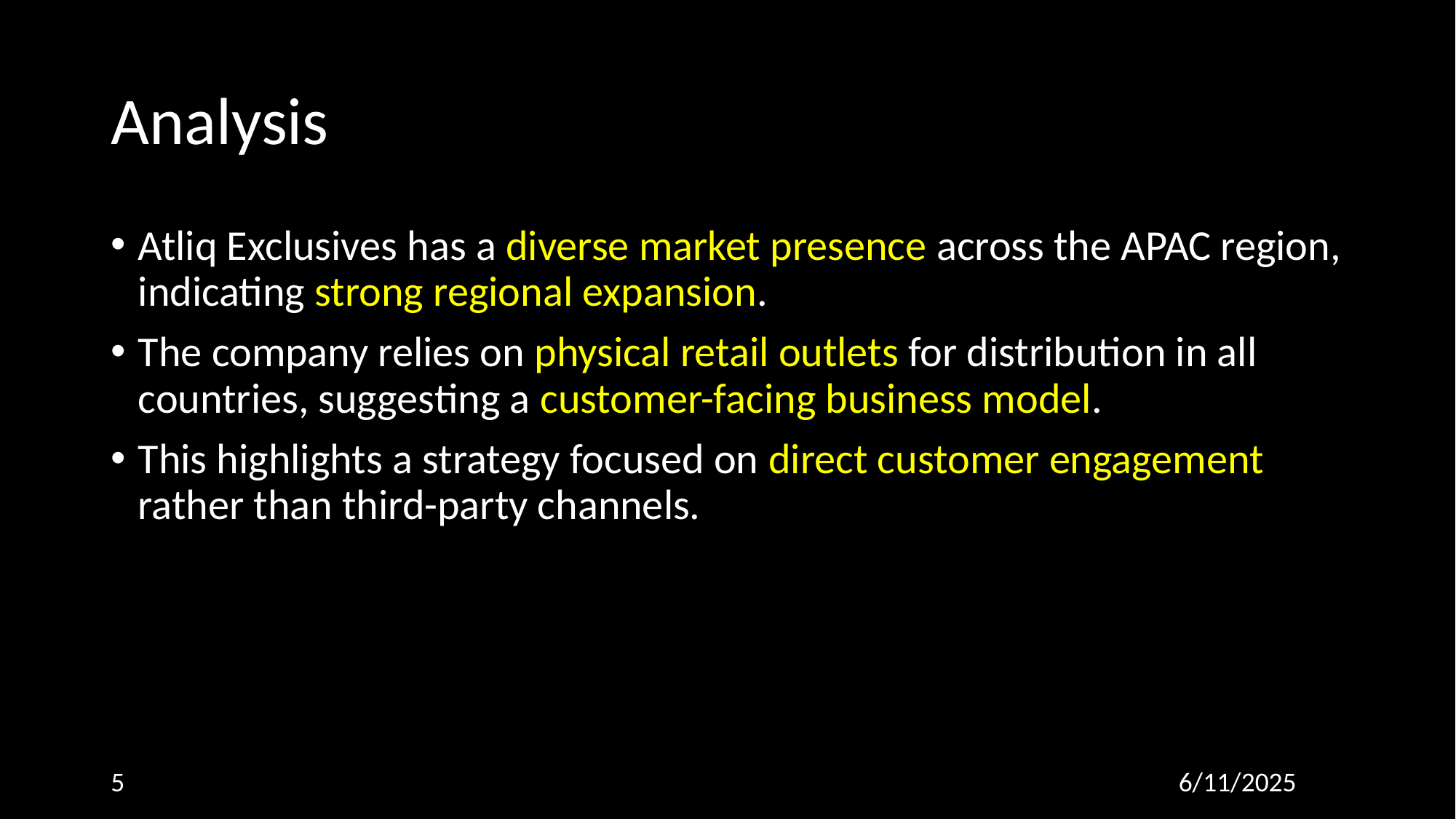

# Analysis
Atliq Exclusives has a diverse market presence across the APAC region, indicating strong regional expansion.
The company relies on physical retail outlets for distribution in all countries, suggesting a customer-facing business model.
This highlights a strategy focused on direct customer engagement rather than third-party channels.